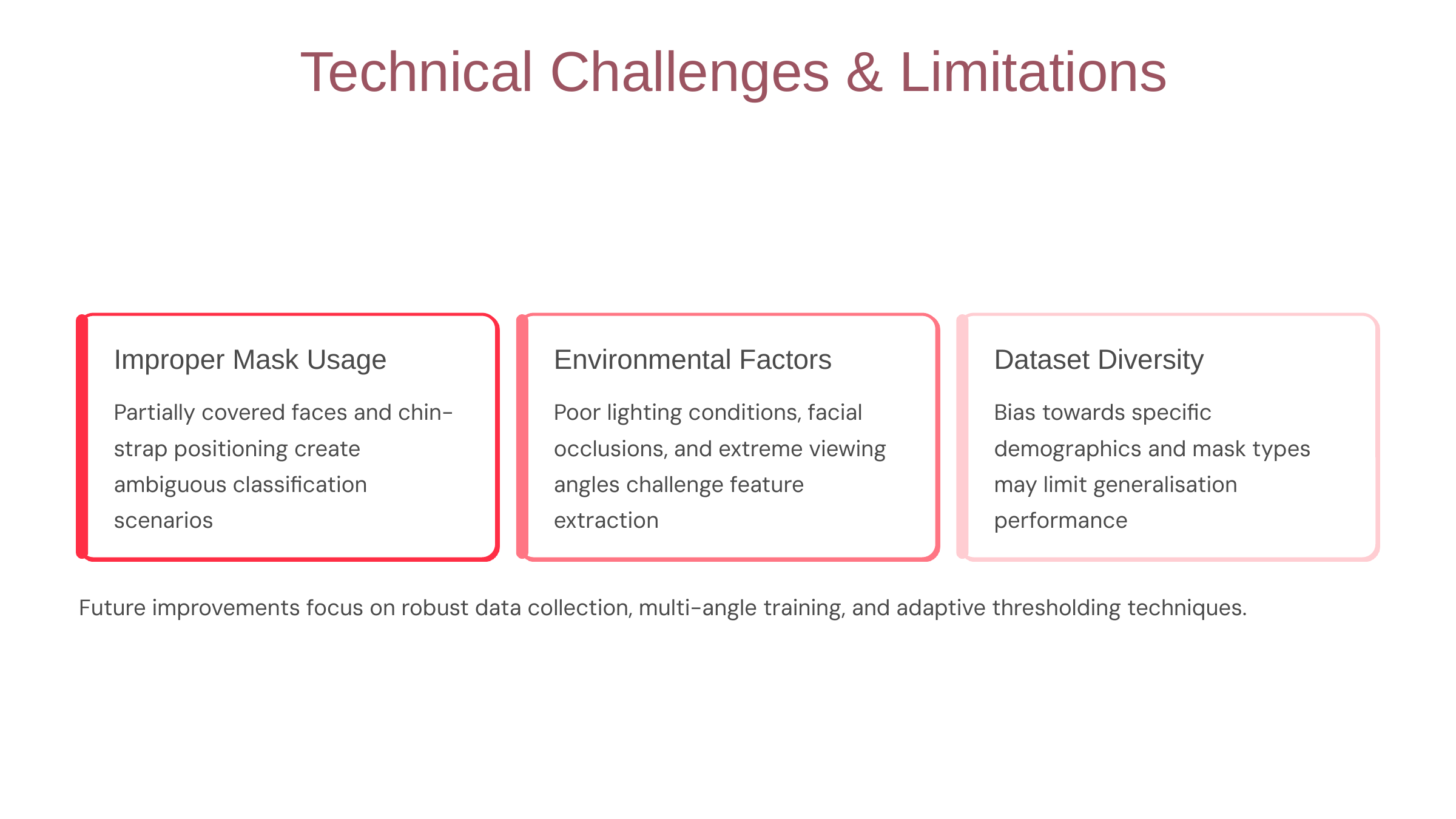

Technical Challenges & Limitations

Improper Mask Usage
Environmental Factors
Dataset Diversity
Partially covered faces and chin-strap positioning create ambiguous classification scenarios
Poor lighting conditions, facial occlusions, and extreme viewing angles challenge feature extraction
Bias towards specific demographics and mask types may limit generalisation performance
Future improvements focus on robust data collection, multi-angle training, and adaptive thresholding techniques.